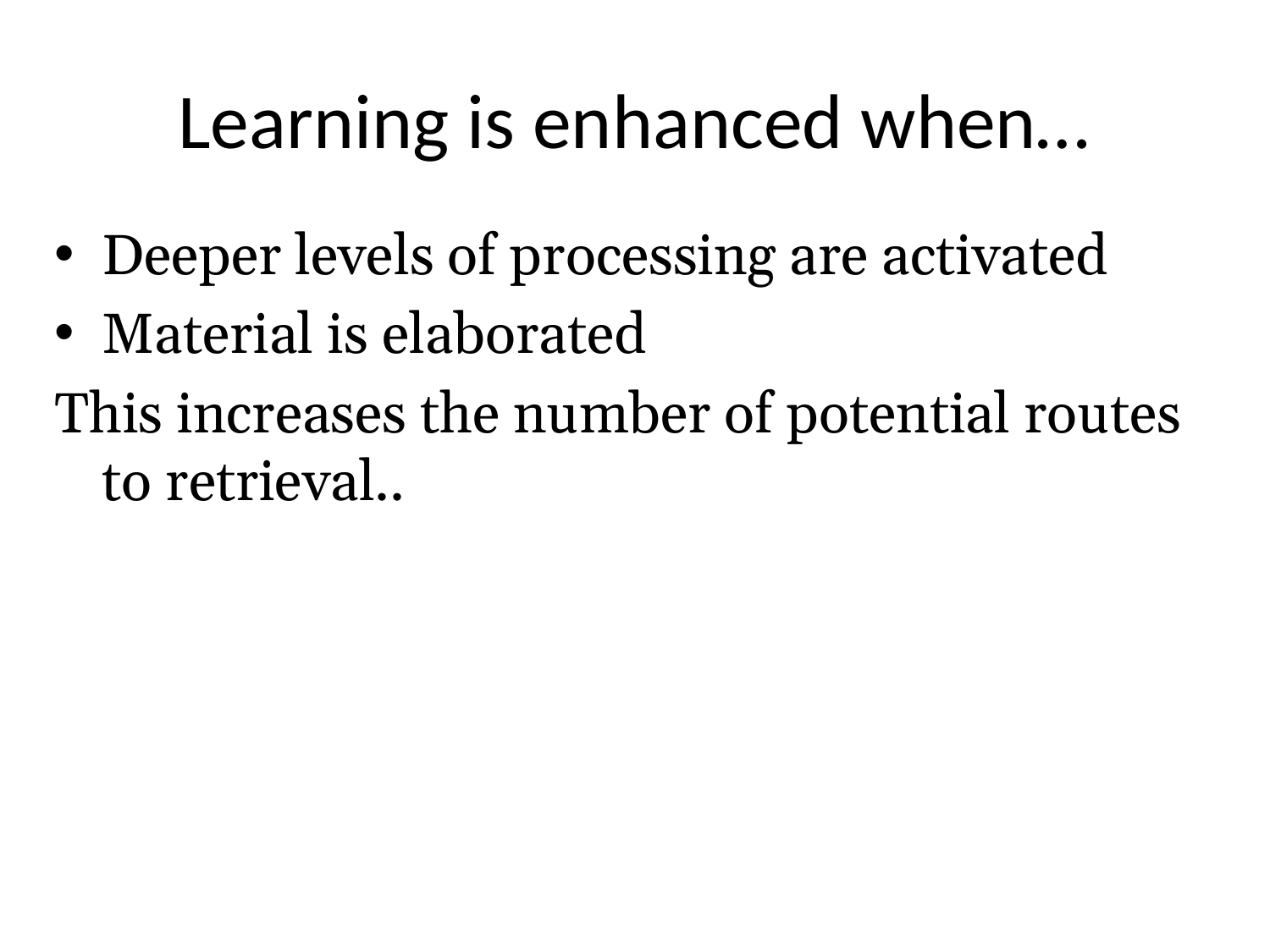

# Learning is enhanced when…
Deeper levels of processing are activated
Material is elaborated
This increases the number of potential routes to retrieval..